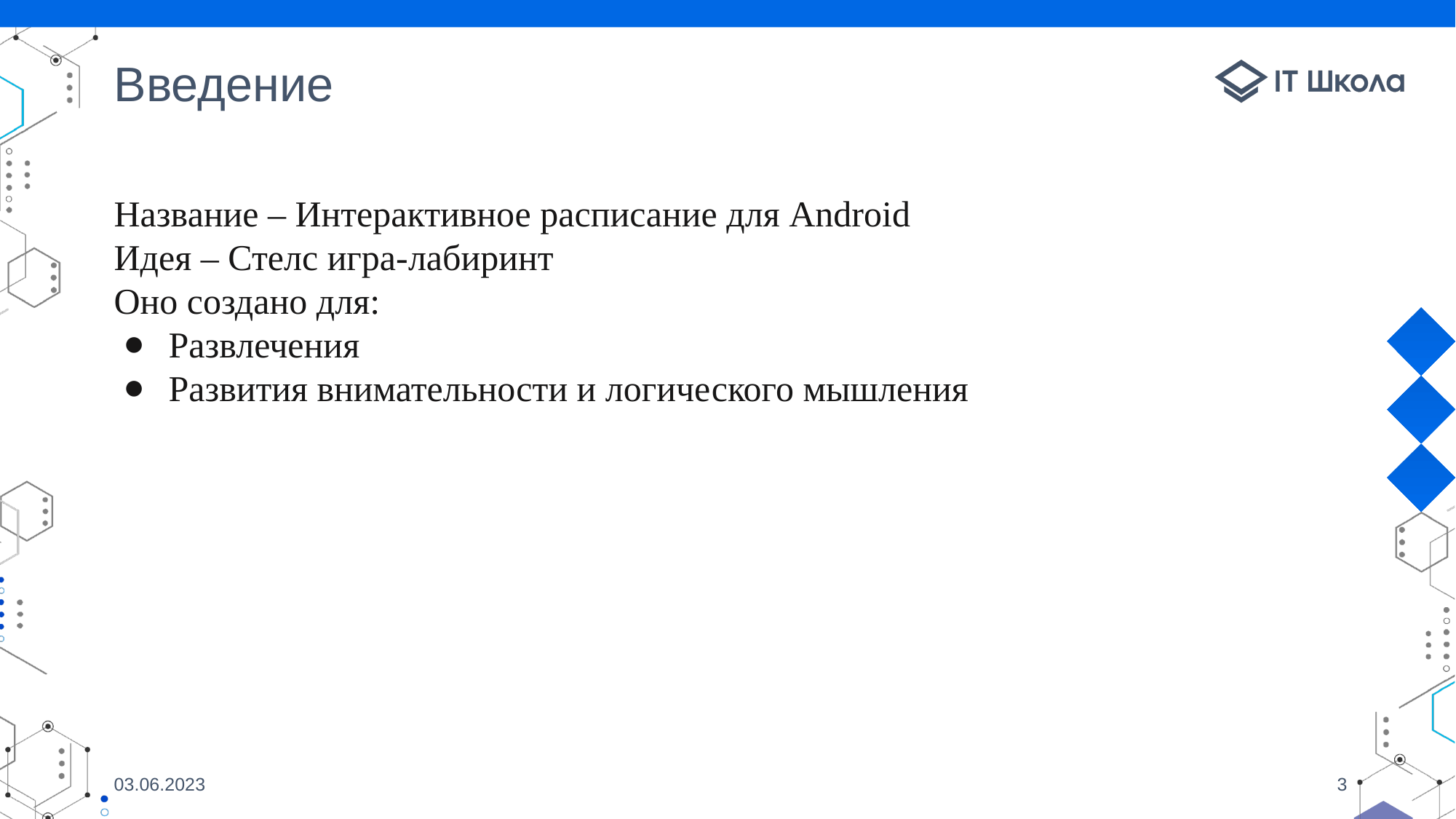

# Введение
Название – Интерактивное расписание для Android
Идея – Стелс игра-лабиринт
Оно создано для:
Развлечения
Развития внимательности и логического мышления
03.06.2023
3